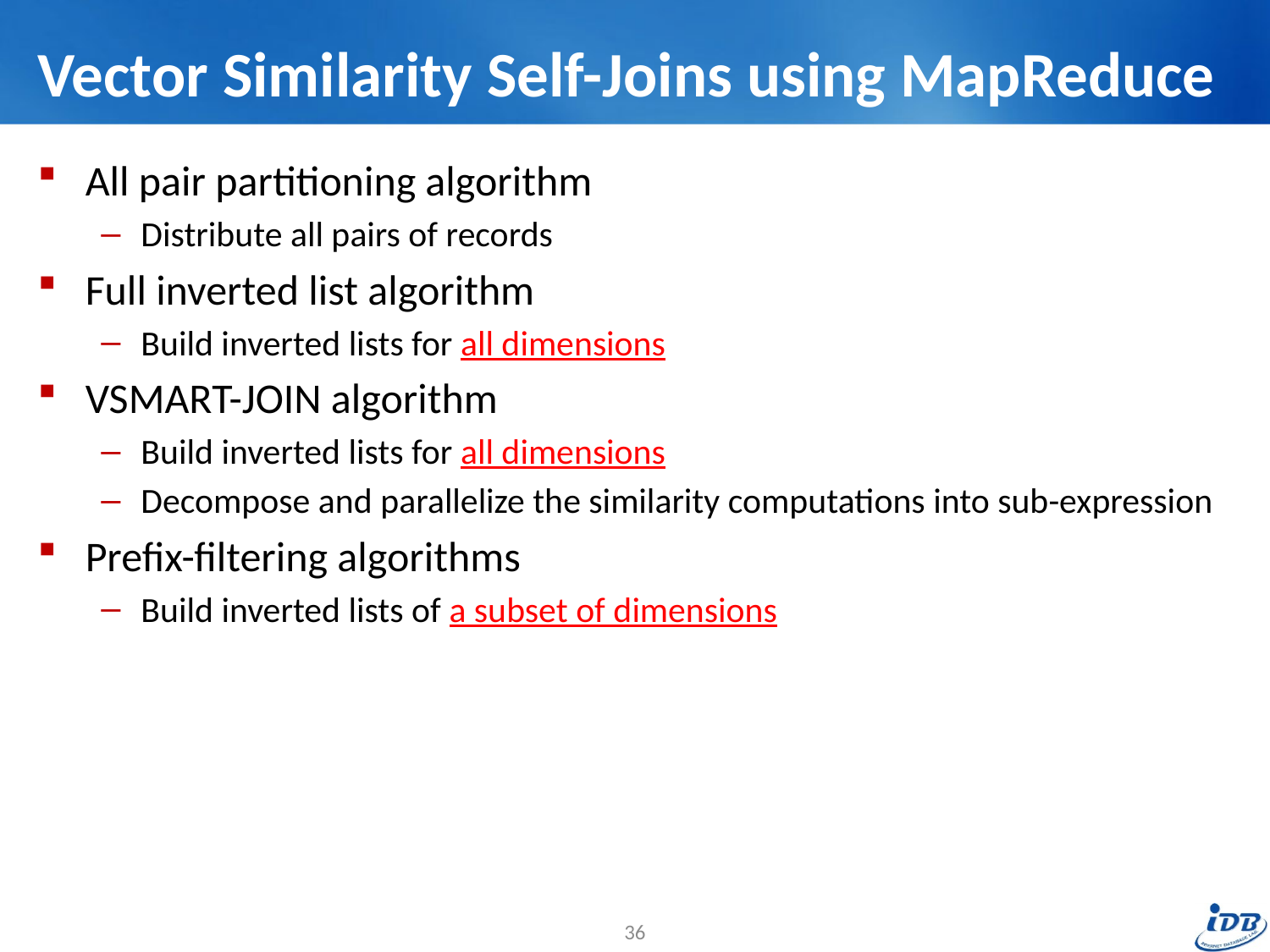

# Vector Similarity Self-Joins using MapReduce
All pair partitioning algorithm
Distribute all pairs of records
Full inverted list algorithm
Build inverted lists for all dimensions
VSMART-JOIN algorithm
Build inverted lists for all dimensions
Decompose and parallelize the similarity computations into sub-expression
Prefix-filtering algorithms
Build inverted lists of a subset of dimensions

36